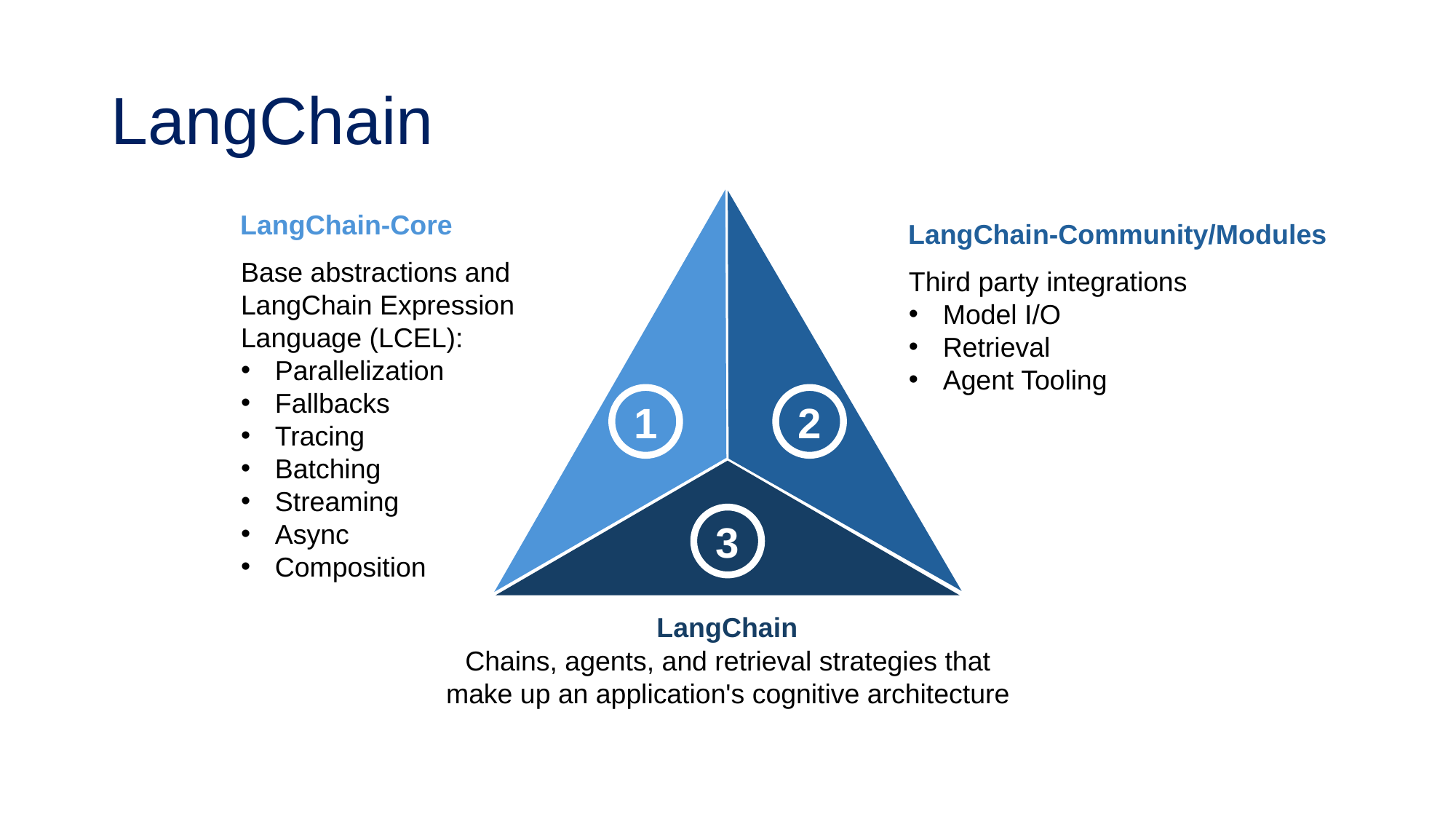

# LangChain
LangChain-Core
Base abstractions and LangChain Expression Language (LCEL):
Parallelization
Fallbacks
Tracing
Batching
Streaming
Async
Composition
LangChain-Community/Modules
Third party integrations
Model I/O
Retrieval
Agent Tooling

1
2

3
LangChain
Chains, agents, and retrieval strategies that make up an application's cognitive architecture